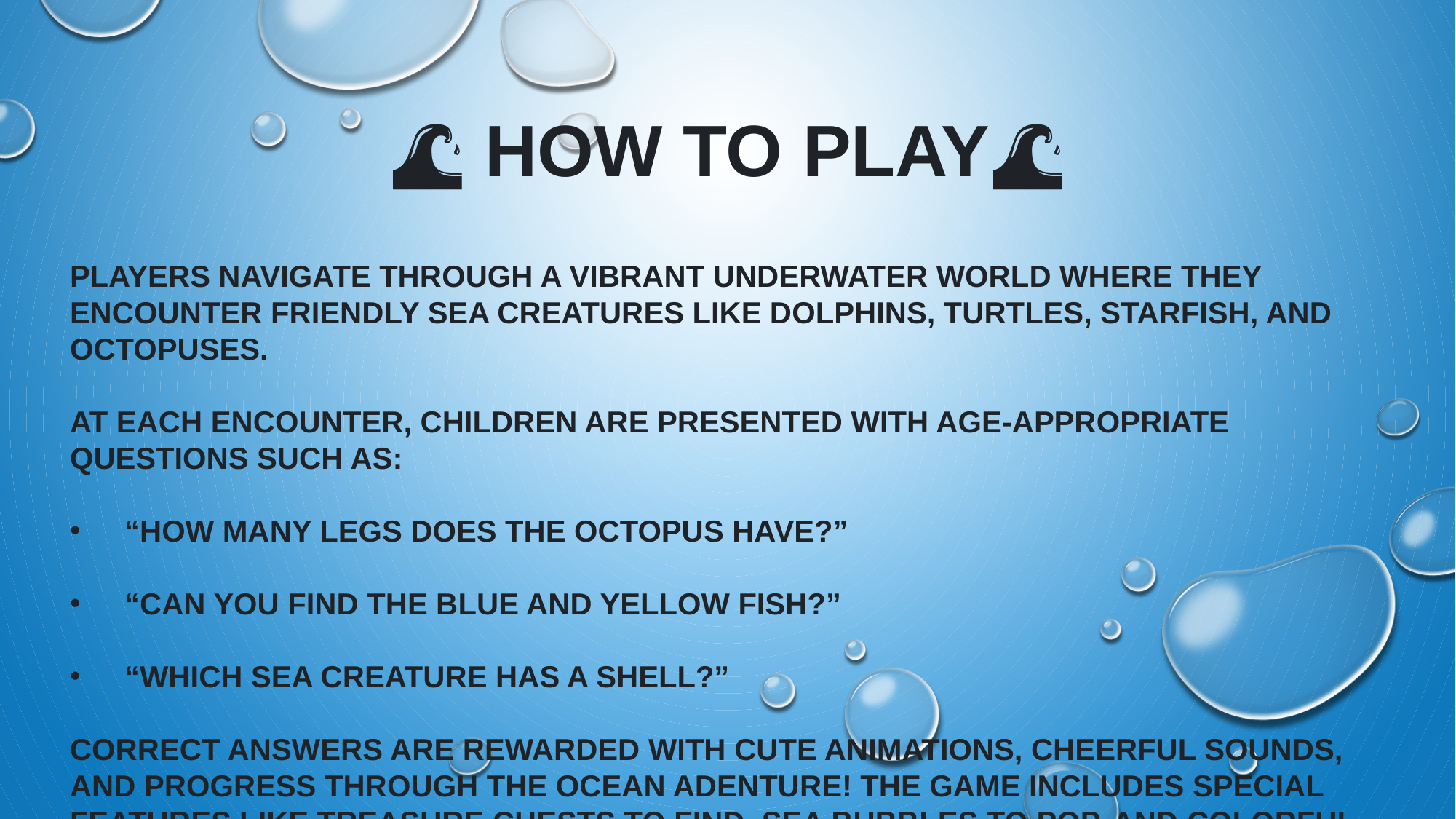

# 🌊 how to play🌊
PLAYERS NAVIGATE THROUGH A VIBRANT UNDERWATER WORLD WHERE THEY ENCOUNTER FRIENDLY SEA CREATURES LIKE DOLPHINS, TURTLES, STARFISH, AND OCTOPUSES.

AT EACH ENCOUNTER, CHILDREN ARE PRESENTED WITH AGE-APPROPRIATE QUESTIONS SUCH AS:

“HOW MANY LEGS DOES THE OCTOPUS HAVE?”

“CAN YOU FIND THE BLUE AND YELLOW FISH?”

“WHICH SEA CREATURE HAS A SHELL?”

CORRECT ANSWERS ARE REWARDED WITH CUTE ANIMATIONS, CHEERFUL SOUNDS, AND PROGRESS THROUGH THE OCEAN ADENTURE! THE GAME INCLUDES SPECIAL FEATURES LIKE TREASURE CHESTS TO FIND, SEA BUBBLES TO POP, AND COLORFUL CORAL REEFS TO EXPLORE!